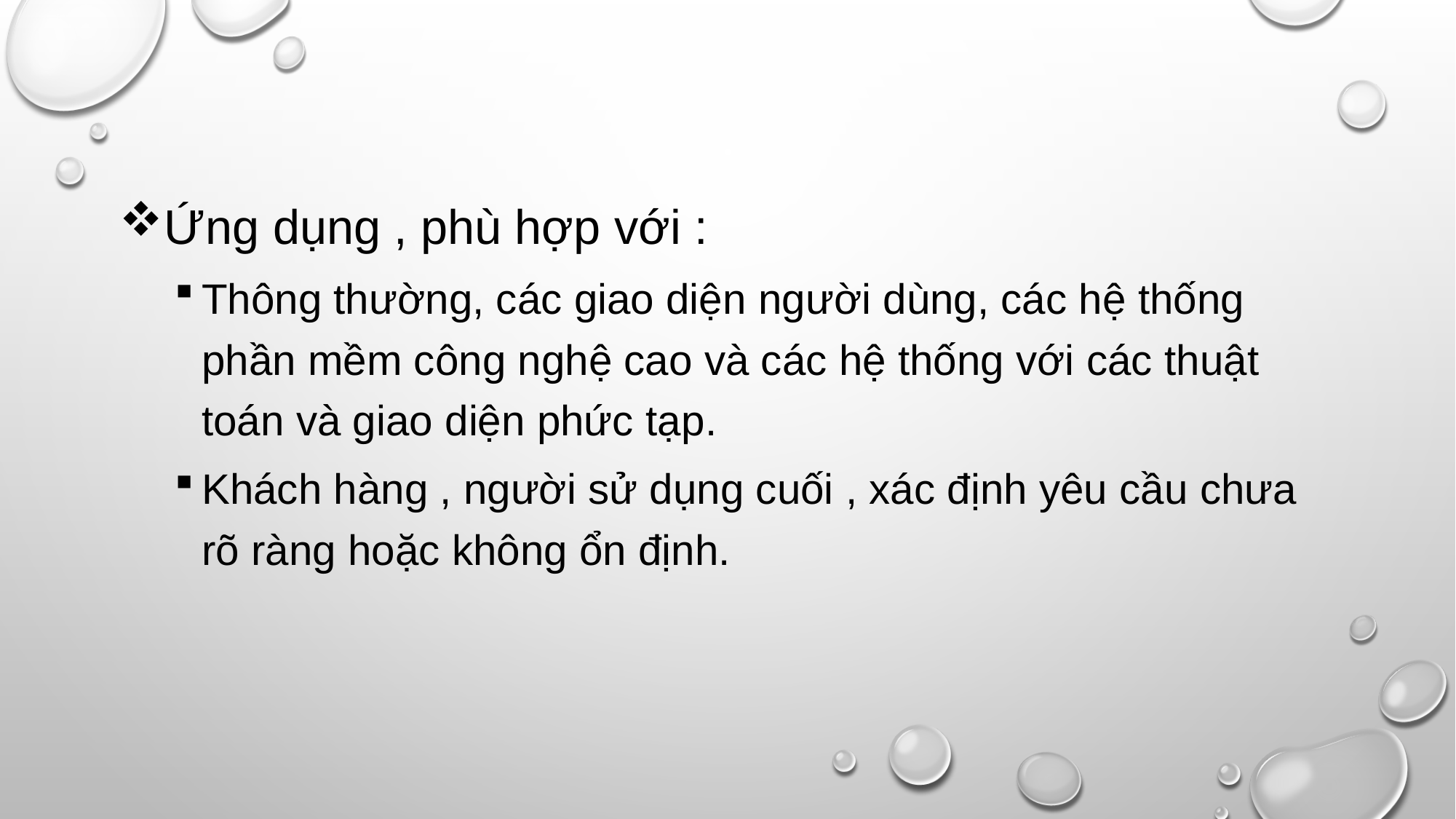

#
Ứng dụng , phù hợp với :
Thông thường, các giao diện người dùng, các hệ thống phần mềm công nghệ cao và các hệ thống với các thuật toán và giao diện phức tạp.
Khách hàng , người sử dụng cuối , xác định yêu cầu chưa rõ ràng hoặc không ổn định.